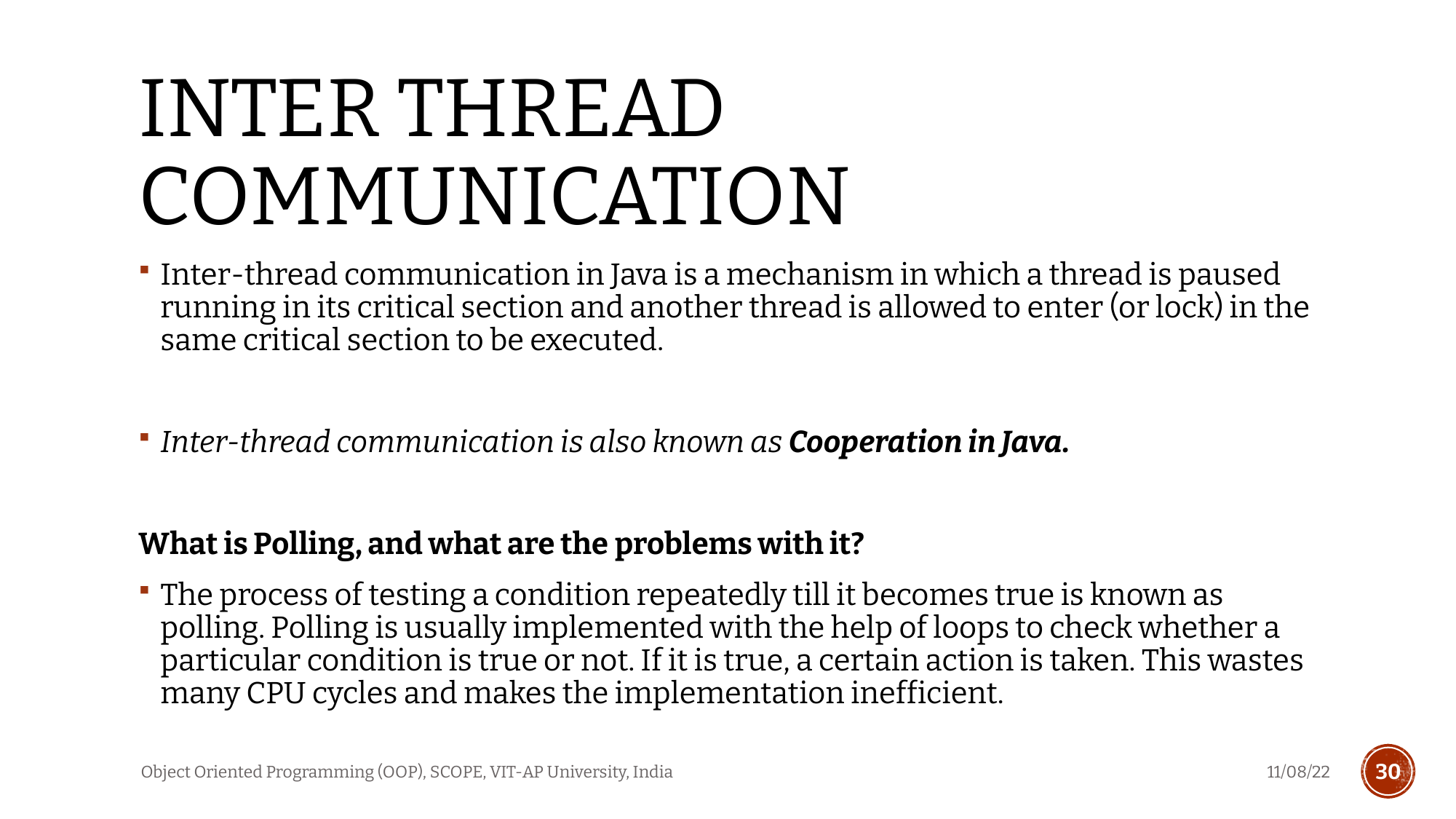

# Inter thread communication
Inter-thread communication in Java is a mechanism in which a thread is paused running in its critical section and another thread is allowed to enter (or lock) in the same critical section to be executed.

Inter-thread communication is also known as Cooperation in Java.

What is Polling, and what are the problems with it?
The process of testing a condition repeatedly till it becomes true is known as polling. Polling is usually implemented with the help of loops to check whether a particular condition is true or not. If it is true, a certain action is taken. This wastes many CPU cycles and makes the implementation inefficient.

Object Oriented Programming (OOP), SCOPE, VIT-AP University, India
11/08/22
30